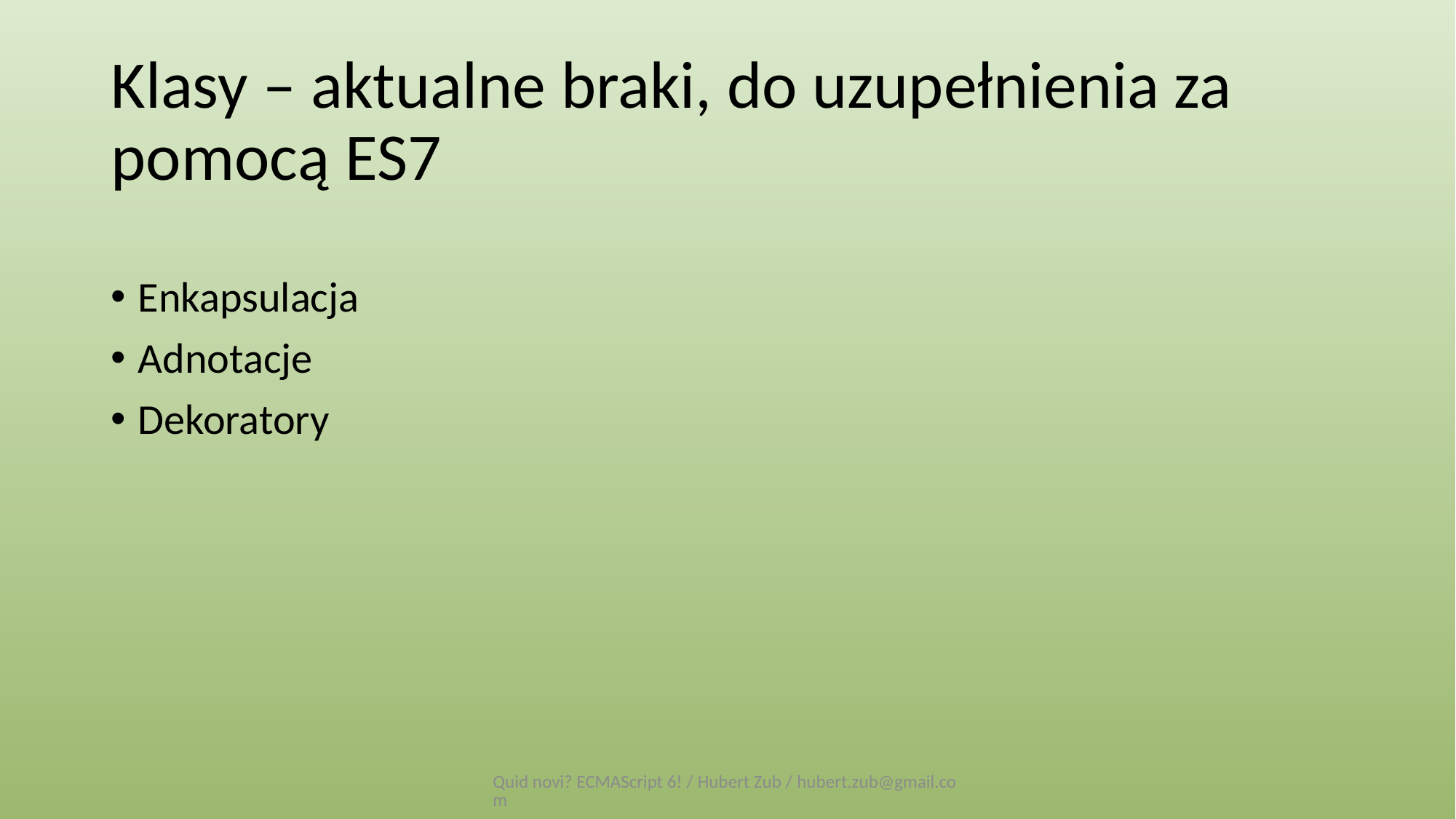

# Klasy – aktualne braki, do uzupełnienia za pomocą ES7
Enkapsulacja
Adnotacje
Dekoratory

Quid novi? ECMAScript 6! / Hubert Zub / hubert.zub@gmail.com